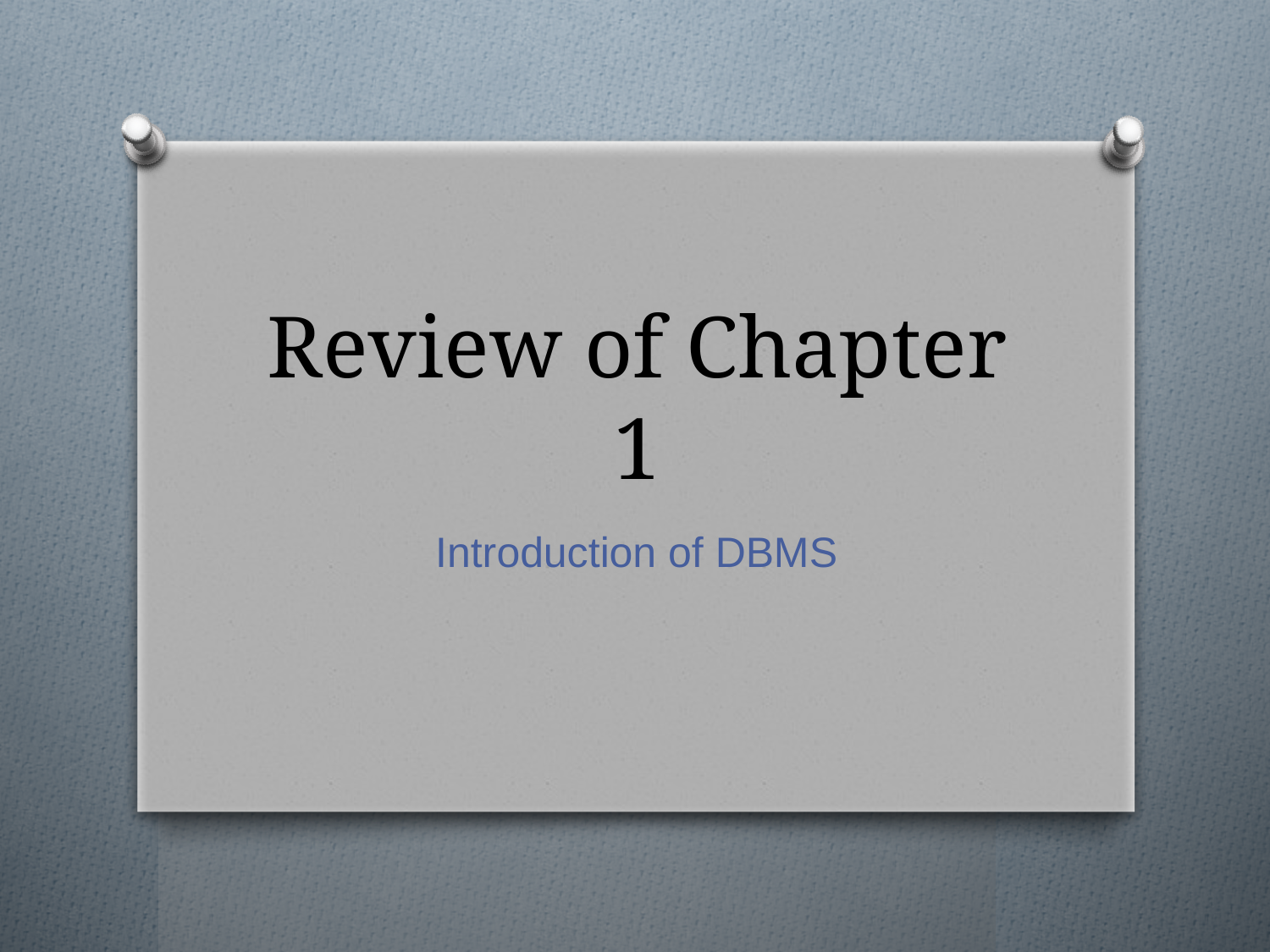

# Review of Chapter 1
Introduction of DBMS